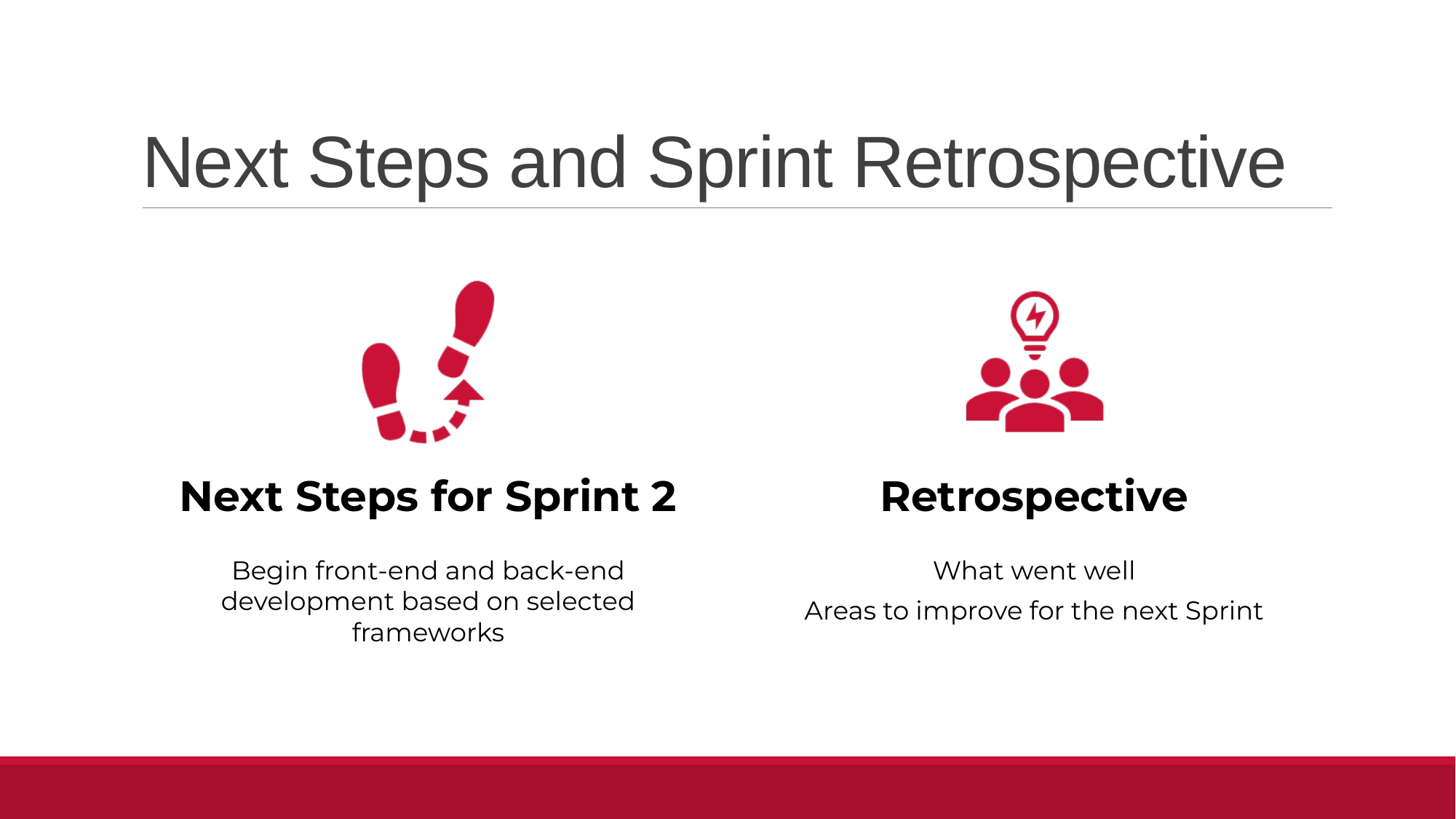

# Next Steps and Sprint Retrospective
Next Steps for Sprint 2
Begin front-end and back-end development based on selected frameworks
Retrospective
What went well
Areas to improve for the next Sprint